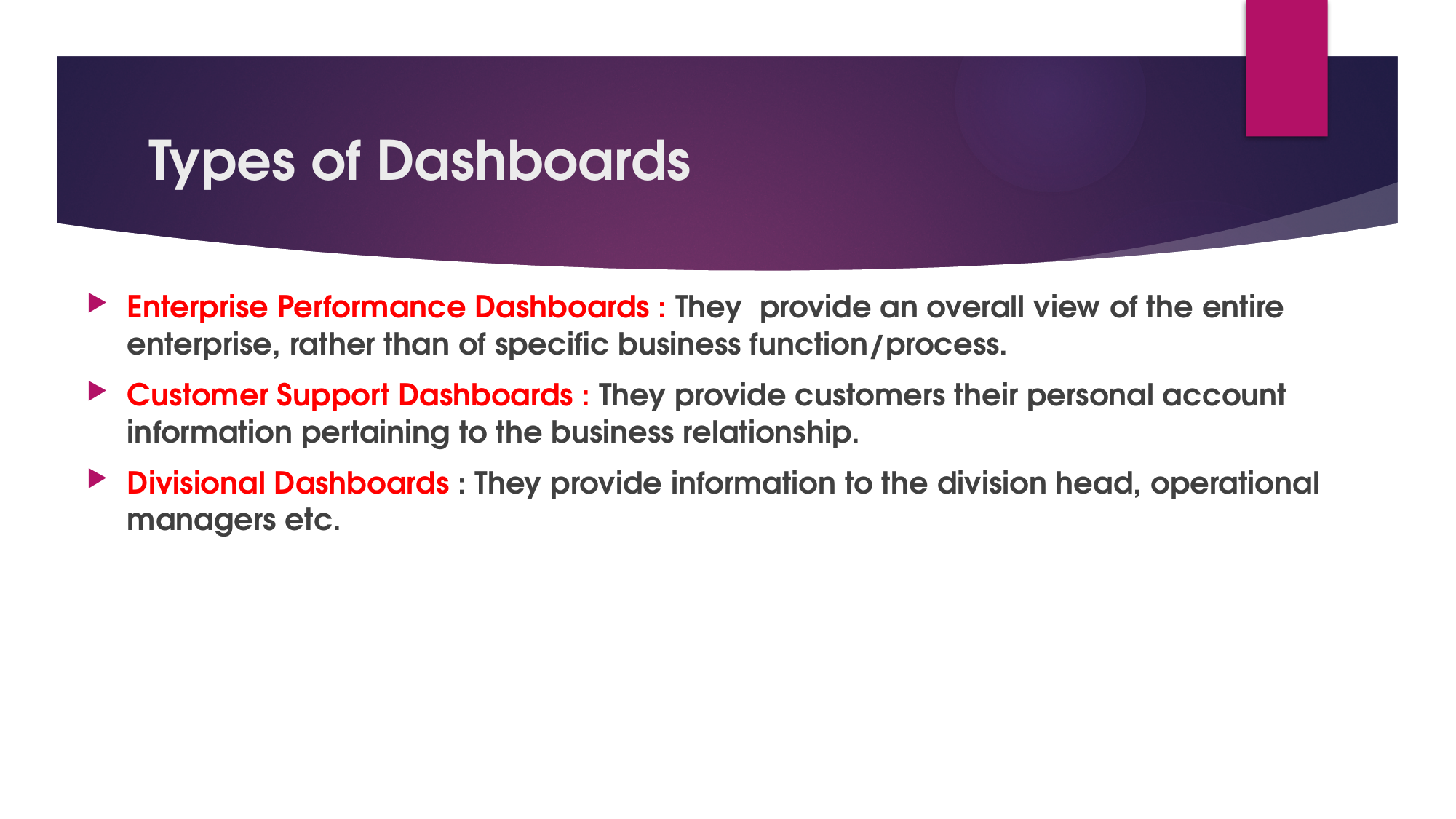

# Types of Dashboards
Enterprise Performance Dashboards : They  provide an overall view of the entire enterprise, rather than of specific business function/process.
Customer Support Dashboards : They provide customers their personal account information pertaining to the business relationship.
Divisional Dashboards : They provide information to the division head, operational managers etc.